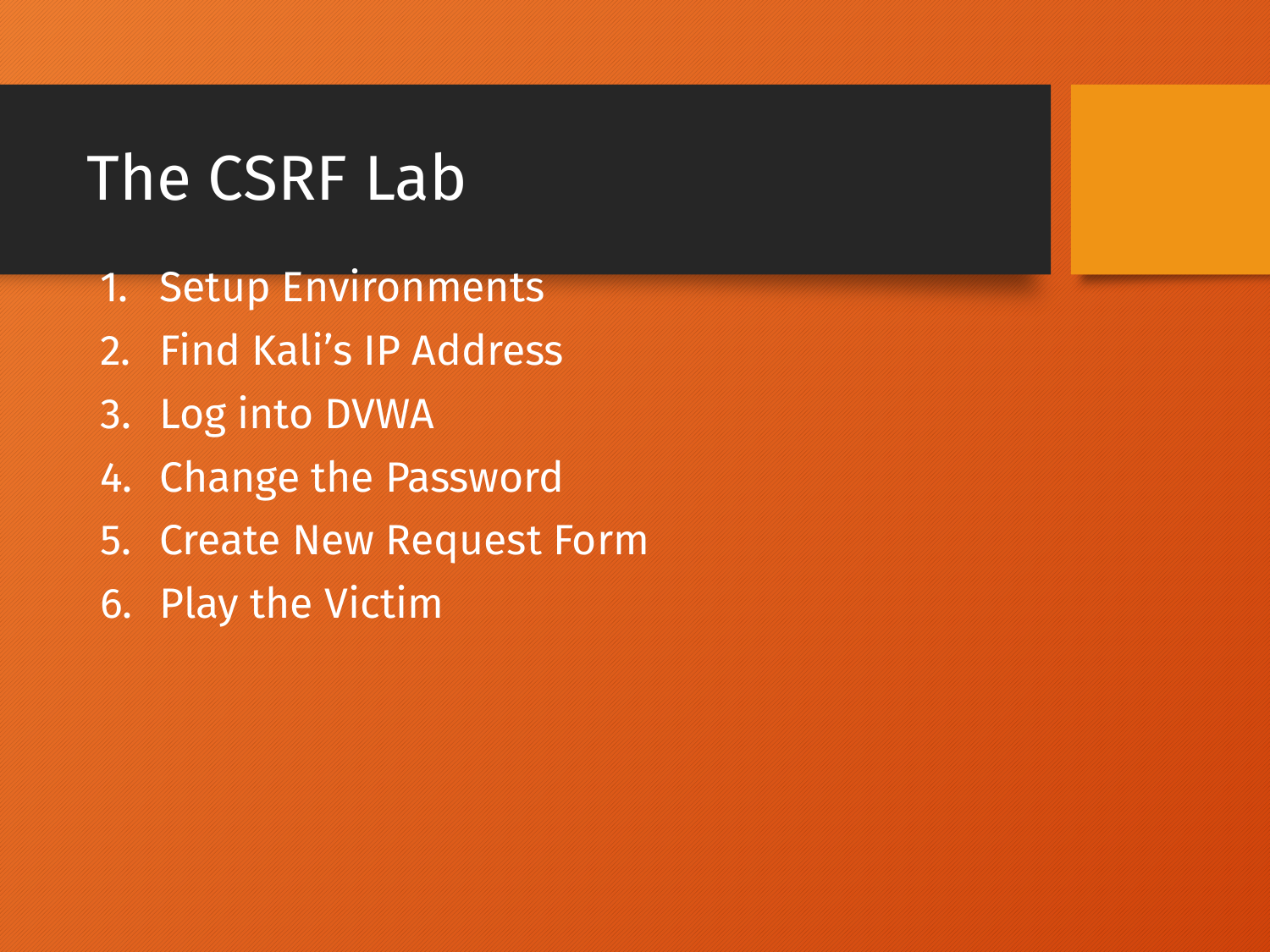

# The CSRF Lab
Setup Environments
Find Kali’s IP Address
Log into DVWA
Change the Password
Create New Request Form
Play the Victim